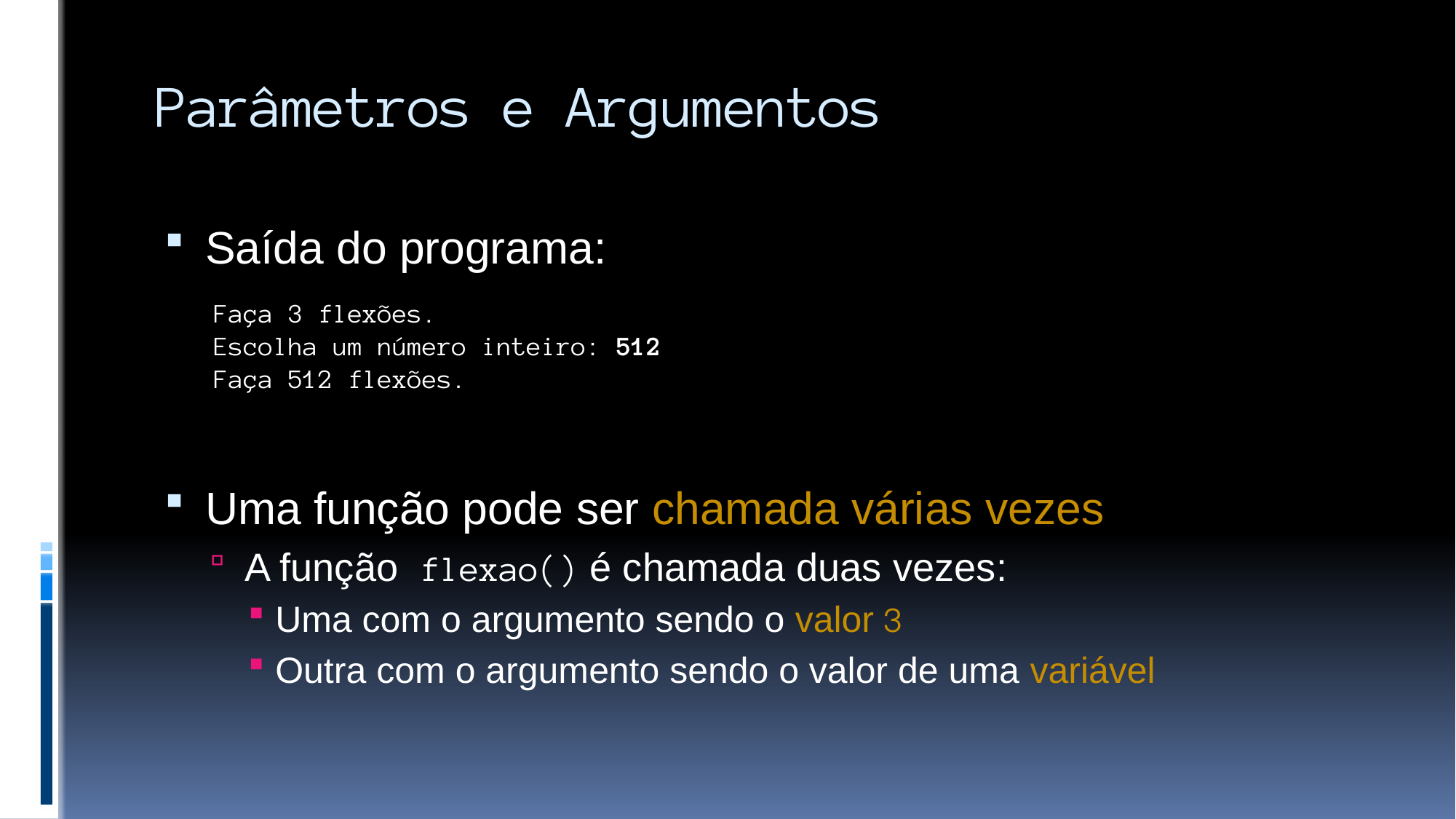

# Parâmetros e Argumentos
Saída do programa:

Uma função pode ser chamada várias vezes
A função  flexao() é chamada duas vezes:
Uma com o argumento sendo o valor 3
Outra com o argumento sendo o valor de uma variável
Faça 3 flexões.
Escolha um número inteiro: 512
Faça 512 flexões.